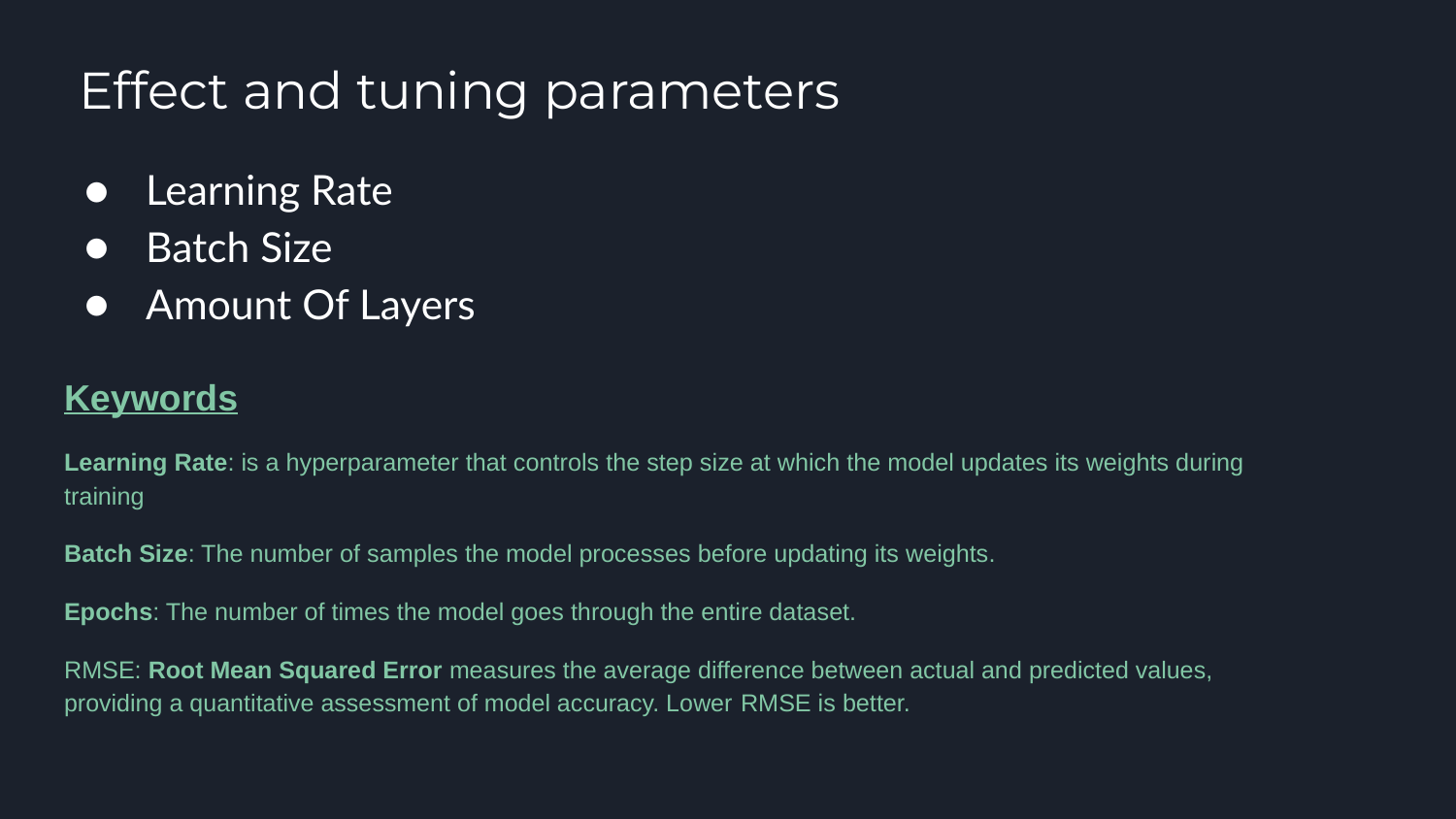

Effect and tuning parameters

Learning Rate
Batch Size
Amount Of Layers

Keywords
Learning Rate: is a hyperparameter that controls the step size at which the model updates its weights during training
Batch Size: The number of samples the model processes before updating its weights.
Epochs: The number of times the model goes through the entire dataset.
RMSE: Root Mean Squared Error measures the average difference between actual and predicted values, providing a quantitative assessment of model accuracy. Lower RMSE is better.